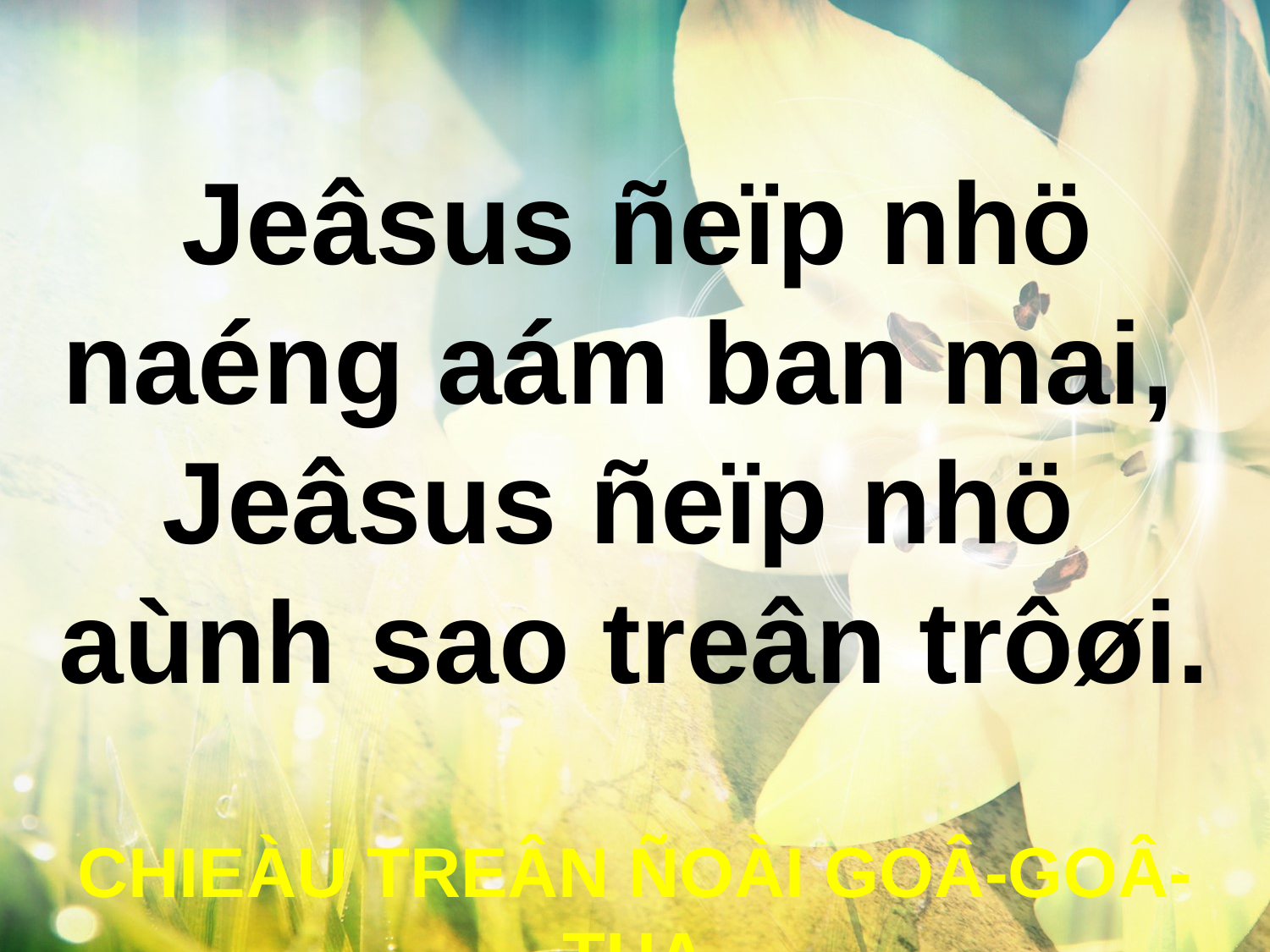

Jeâsus ñeïp nhö
naéng aám ban mai,
Jeâsus ñeïp nhö
aùnh sao treân trôøi.
CHIEÀU TREÂN ÑOÀI GOÂ-GOÂ-THA